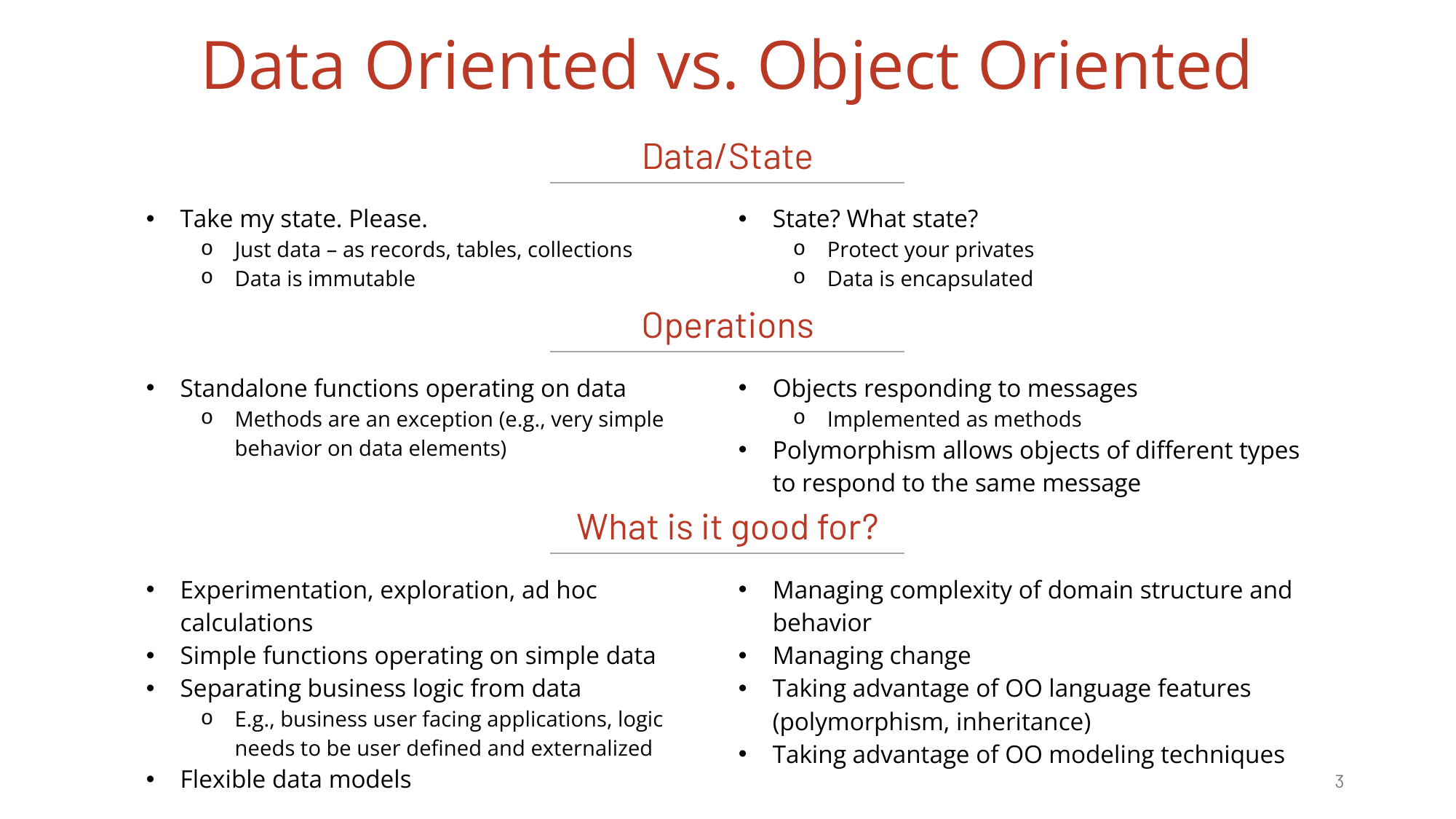

# Data Oriented vs. Object Oriented
Data/State
| Take my state. Please. Just data – as records, tables, collections Data is immutable | State? What state? Protect your privates Data is encapsulated |
| --- | --- |
Operations
| Standalone functions operating on data Methods are an exception (e.g., very simple behavior on data elements) | Objects responding to messages Implemented as methods Polymorphism allows objects of different types to respond to the same message |
| --- | --- |
What is it good for?
| Experimentation, exploration, ad hoc calculations Simple functions operating on simple data Separating business logic from data E.g., business user facing applications, logic needs to be user defined and externalized Flexible data models | Managing complexity of domain structure and behavior Managing change Taking advantage of OO language features (polymorphism, inheritance) Taking advantage of OO modeling techniques |
| --- | --- |
3